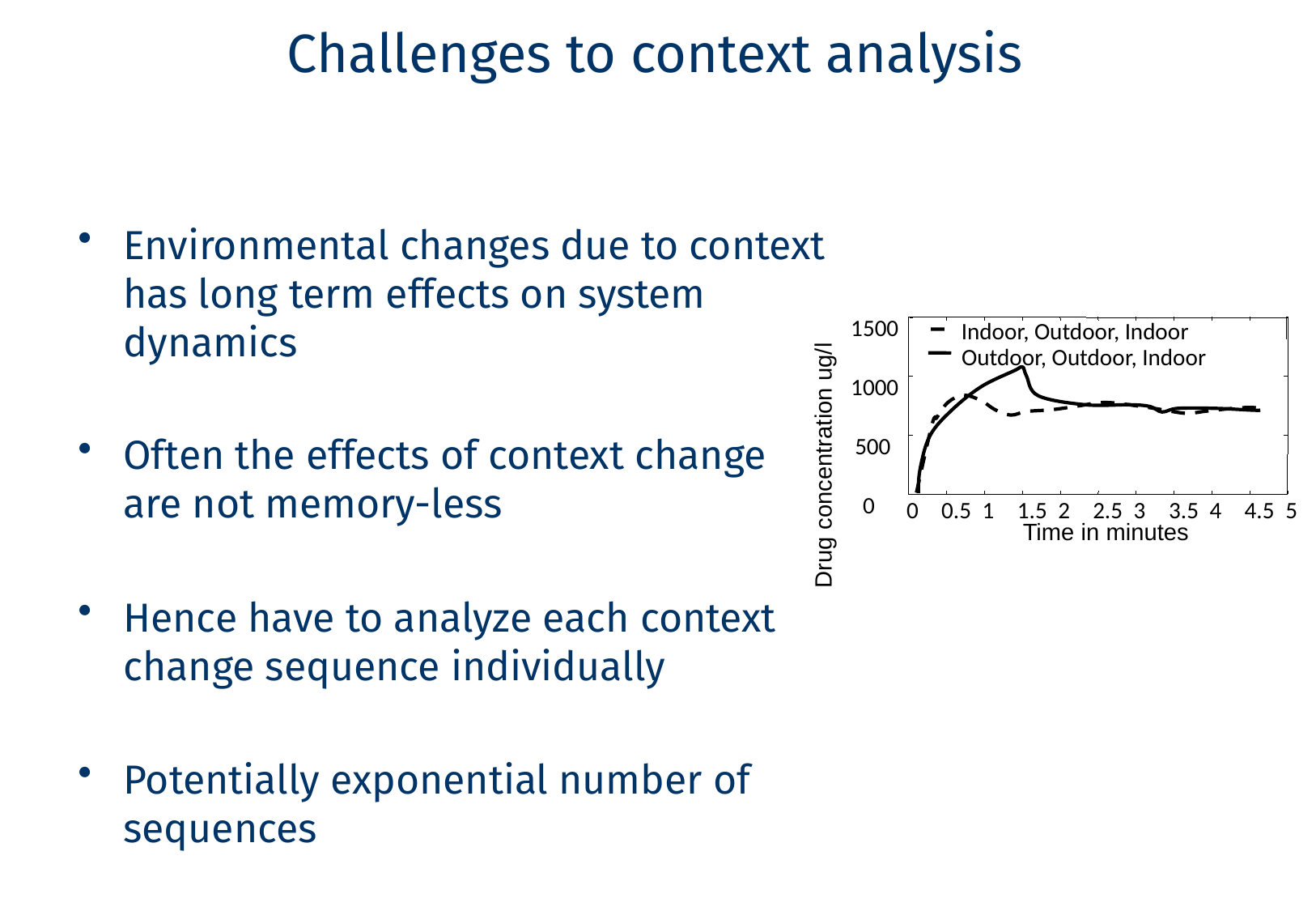

# Challenges to context analysis
Environmental changes due to context has long term effects on system dynamics

Often the effects of context change are not memory-less

Hence have to analyze each context change sequence individually

Potentially exponential number of sequences
1500

Indoor, Outdoor, Indoor

Outdoor, Outdoor, Indoor

1000

500

Drug concentration ug/l
0

0
0.5
1
1.5
2
2.5
3
3.5
4
4.5
5
Time in minutes